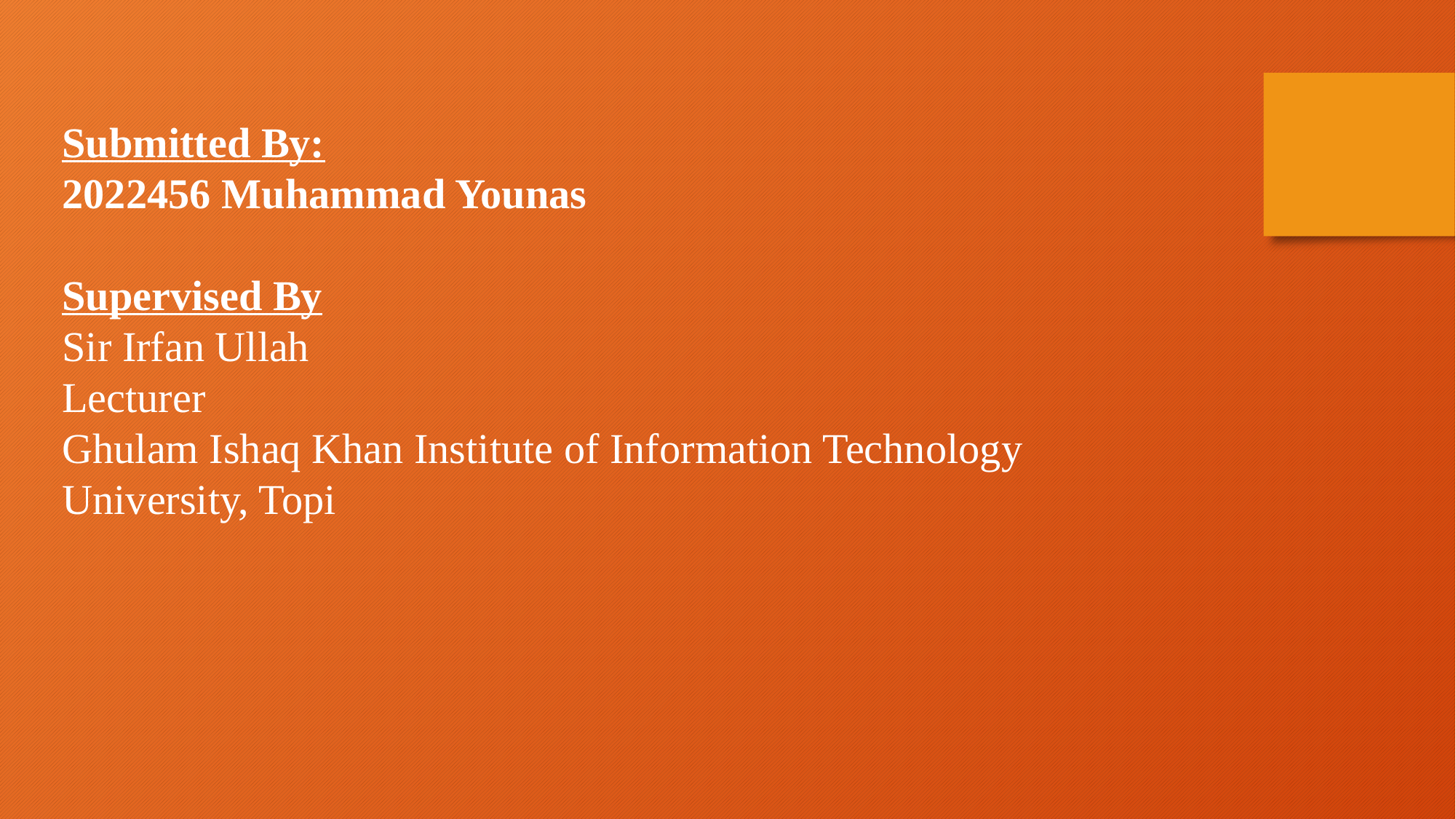

Submitted By:
2022456 Muhammad Younas

Supervised By
Sir Irfan Ullah
Lecturer
Ghulam Ishaq Khan Institute of Information Technology University, Topi